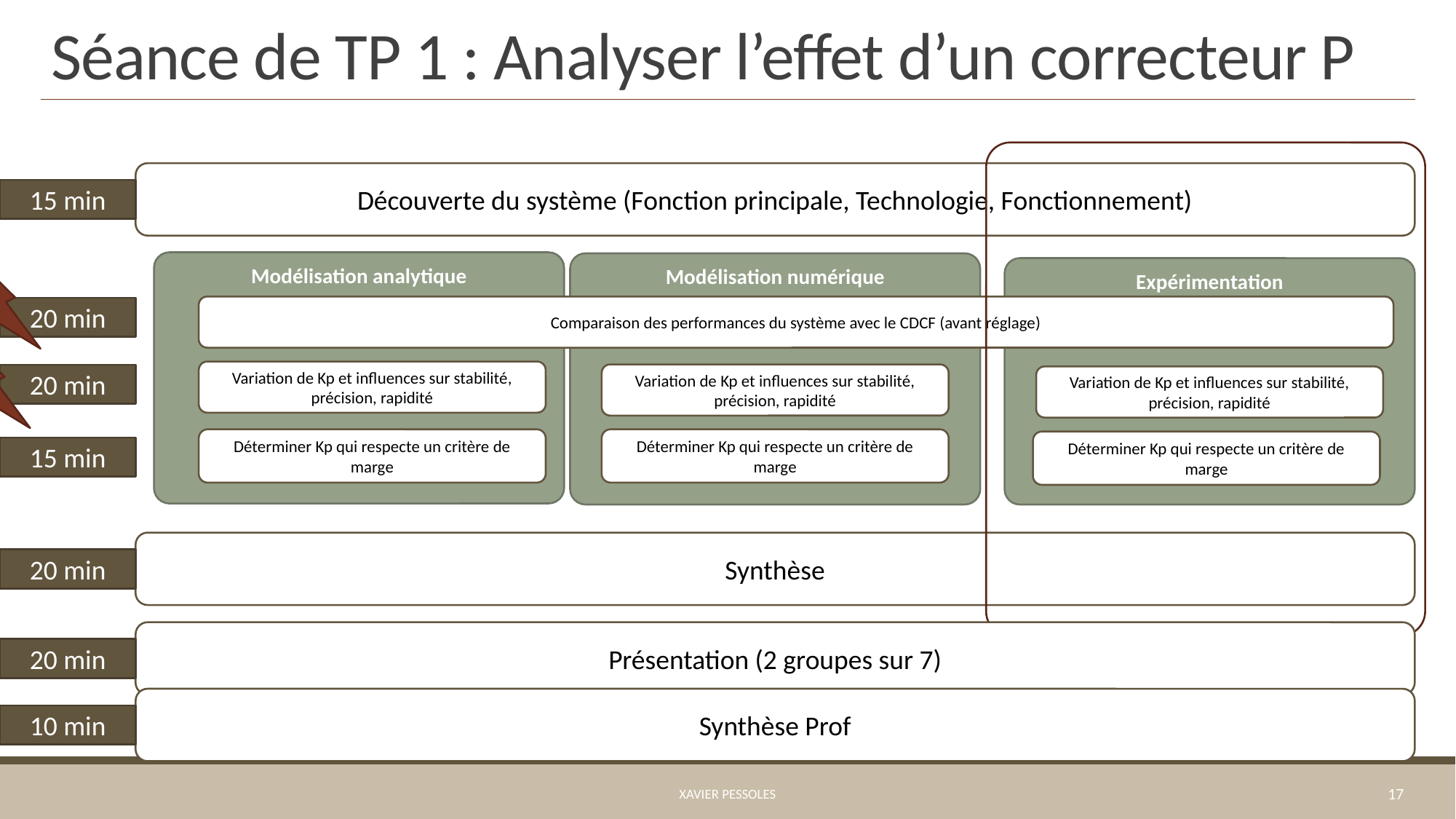

# Séance de TP 1 : Analyser l’effet d’un correcteur P

Découverte du système (Fonction principale, Technologie, Fonctionnement)
15 min

Modélisation analytique
Modélisation numérique
Expérimentation
Comparaison des performances du système avec le CDCF (avant réglage)
20 min

Variation de Kp et influences sur stabilité, précision, rapidité
Variation de Kp et influences sur stabilité, précision, rapidité
20 min
Variation de Kp et influences sur stabilité, précision, rapidité
Déterminer Kp qui respecte un critère de marge
Déterminer Kp qui respecte un critère de marge
Déterminer Kp qui respecte un critère de marge
15 min
Synthèse
20 min
Présentation (2 groupes sur 7)
20 min
Synthèse Prof
10 min
Xavier Pessoles
17